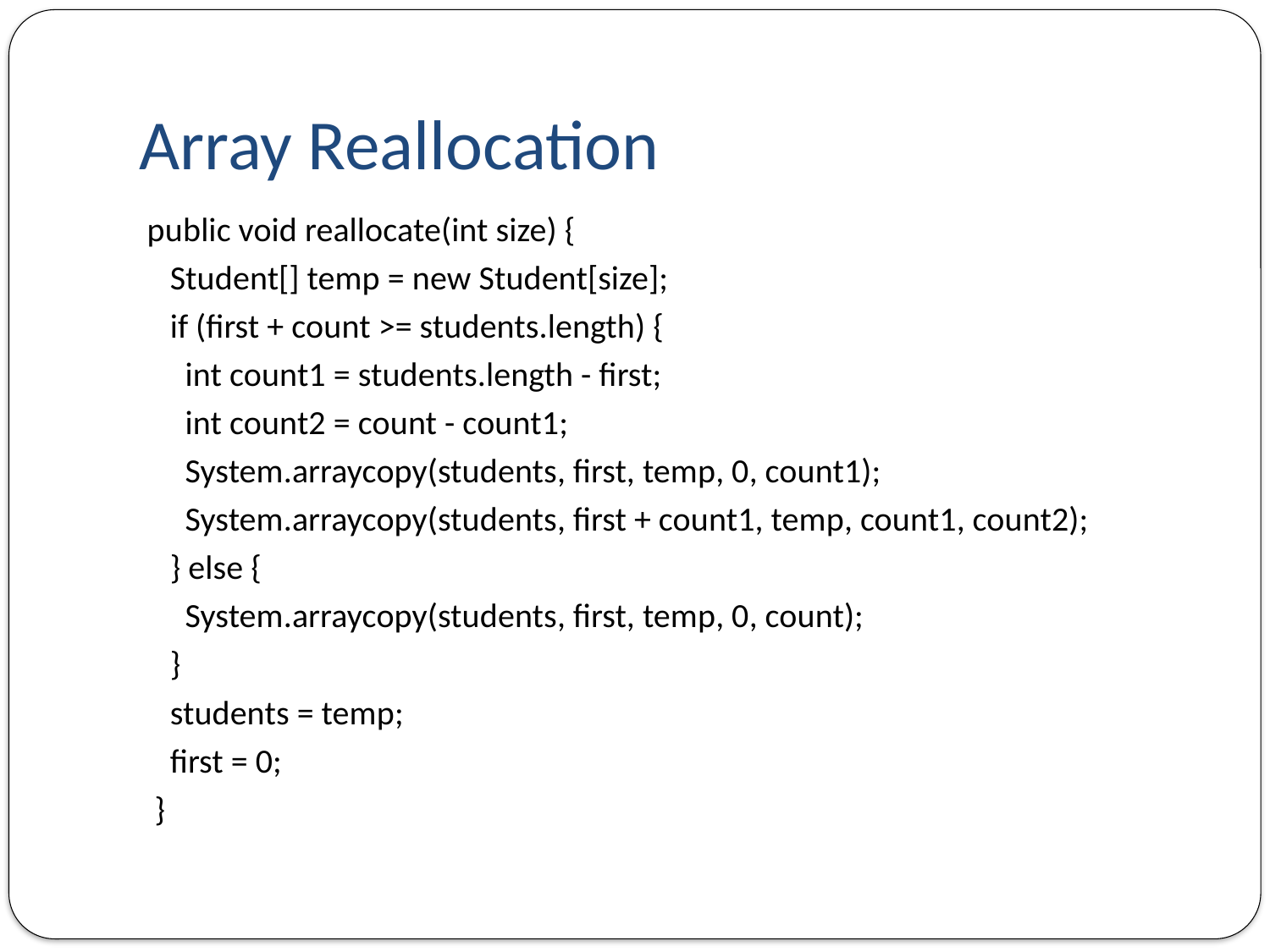

# Array Reallocation
 public void reallocate(int size) {
    Student[] temp = new Student[size];
    if (first + count >= students.length) {
      int count1 = students.length - first;
      int count2 = count - count1;
      System.arraycopy(students, first, temp, 0, count1);
      System.arraycopy(students, first + count1, temp, count1, count2);
    } else {
      System.arraycopy(students, first, temp, 0, count);
    }
    students = temp;
    first = 0;
  }